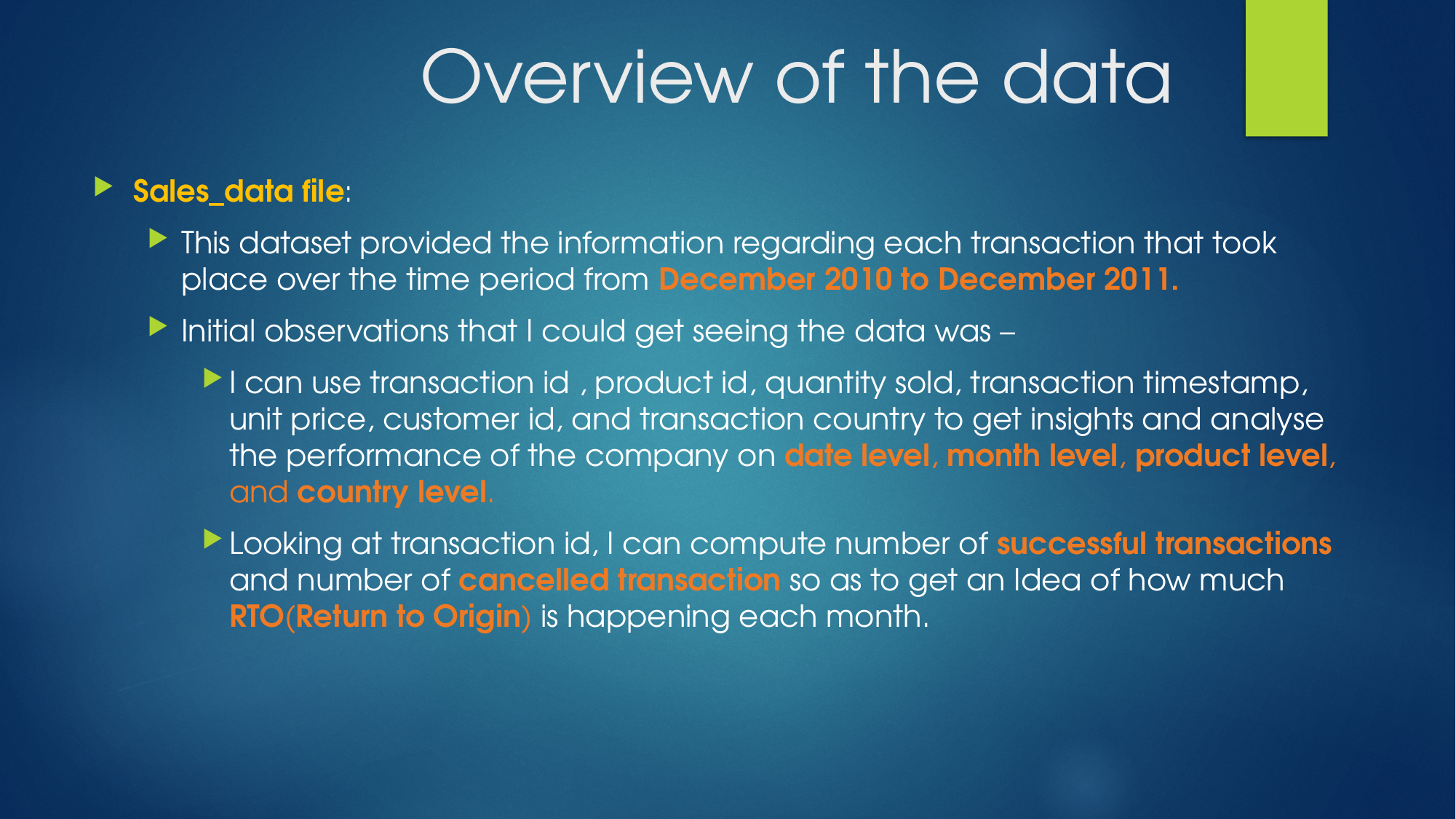

# Overview of the data
Sales_data file:
This dataset provided the information regarding each transaction that took place over the time period from December 2010 to December 2011.
Initial observations that I could get seeing the data was –
I can use transaction id , product id, quantity sold, transaction timestamp, unit price, customer id, and transaction country to get insights and analyse the performance of the company on date level, month level, product level, and country level.
Looking at transaction id, I can compute number of successful transactions and number of cancelled transaction so as to get an Idea of how much RTO(Return to Origin) is happening each month.